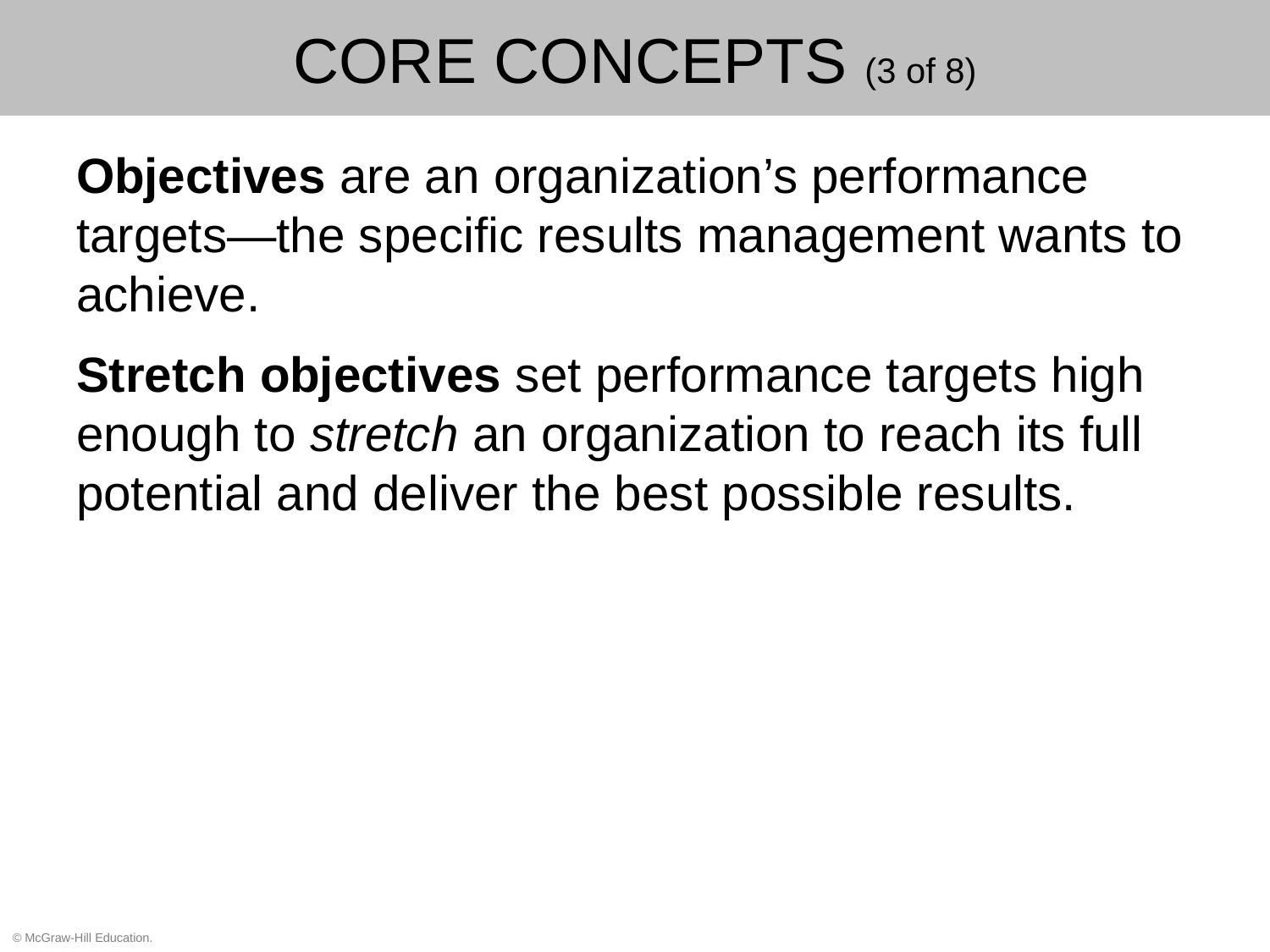

# CORE CONCEPTS (3 of 8)
Objectives are an organization’s performance targets—the specific results management wants to achieve.
Stretch objectives set performance targets high enough to stretch an organization to reach its full potential and deliver the best possible results.